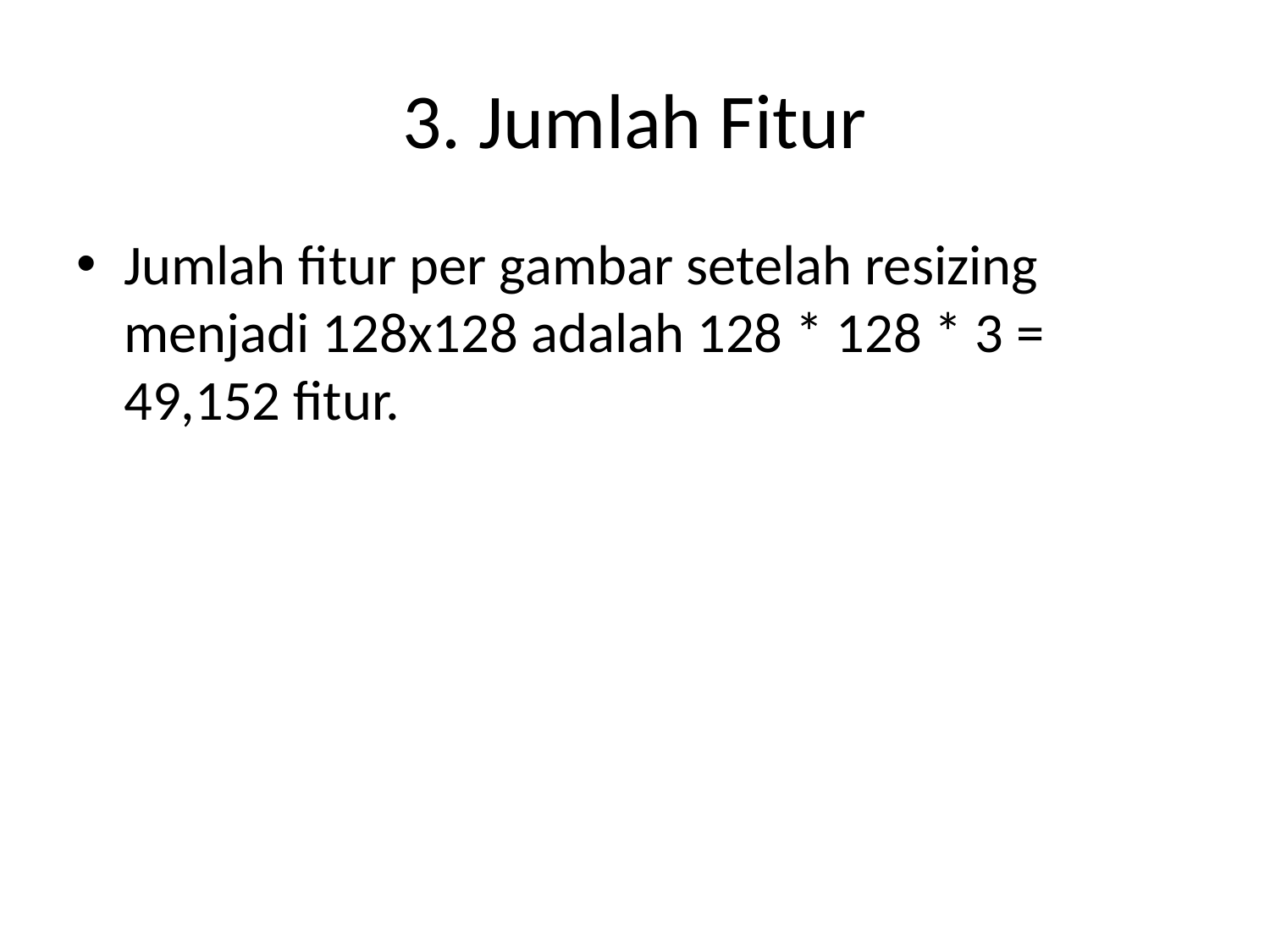

# 3. Jumlah Fitur
Jumlah fitur per gambar setelah resizing menjadi 128x128 adalah 128 * 128 * 3 = 49,152 fitur.